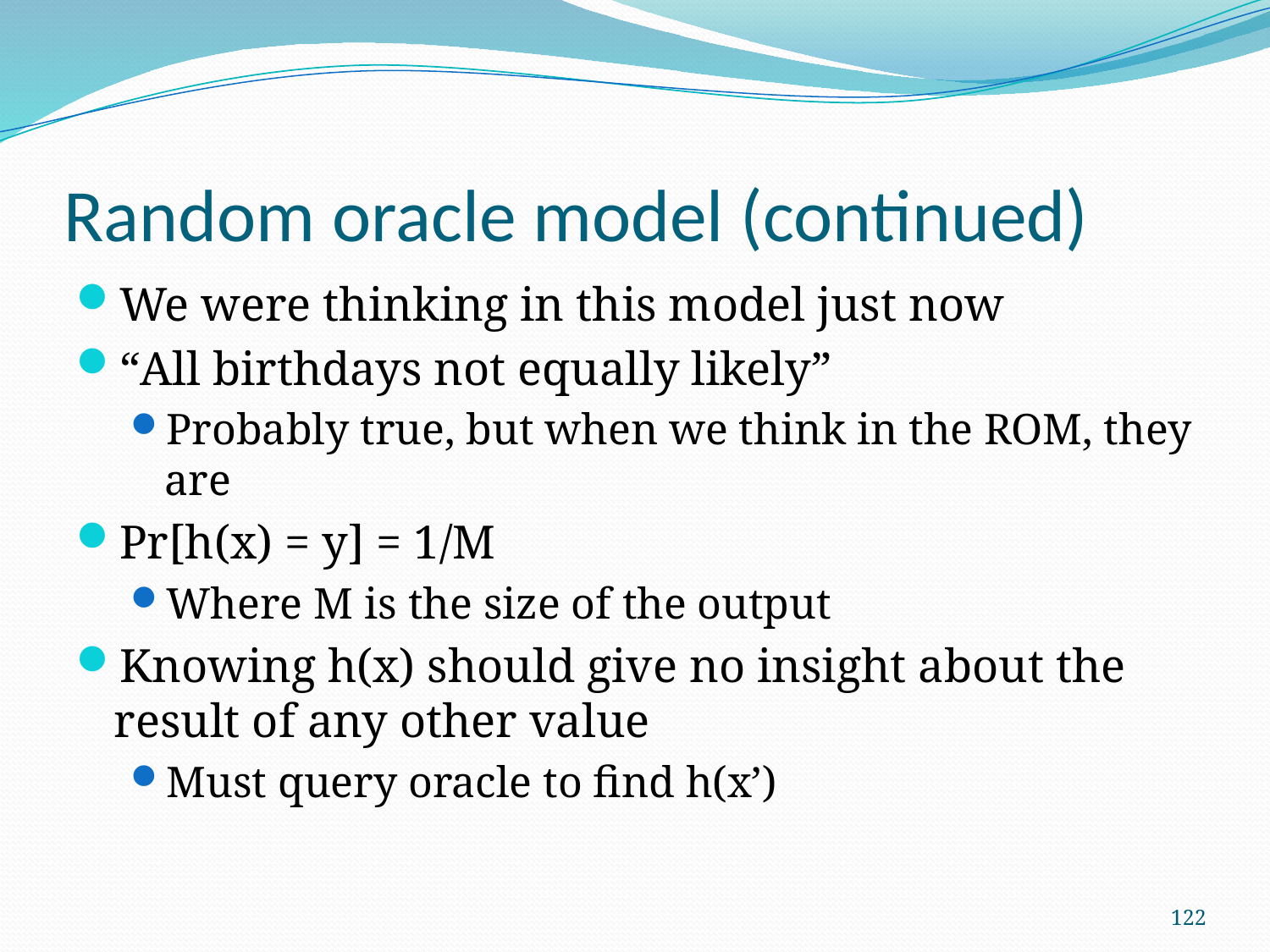

# Random oracle model (continued)
We were thinking in this model just now
“All birthdays not equally likely”
Probably true, but when we think in the ROM, they are
Pr[h(x) = y] = 1/M
Where M is the size of the output
Knowing h(x) should give no insight about the result of any other value
Must query oracle to find h(x’)
122